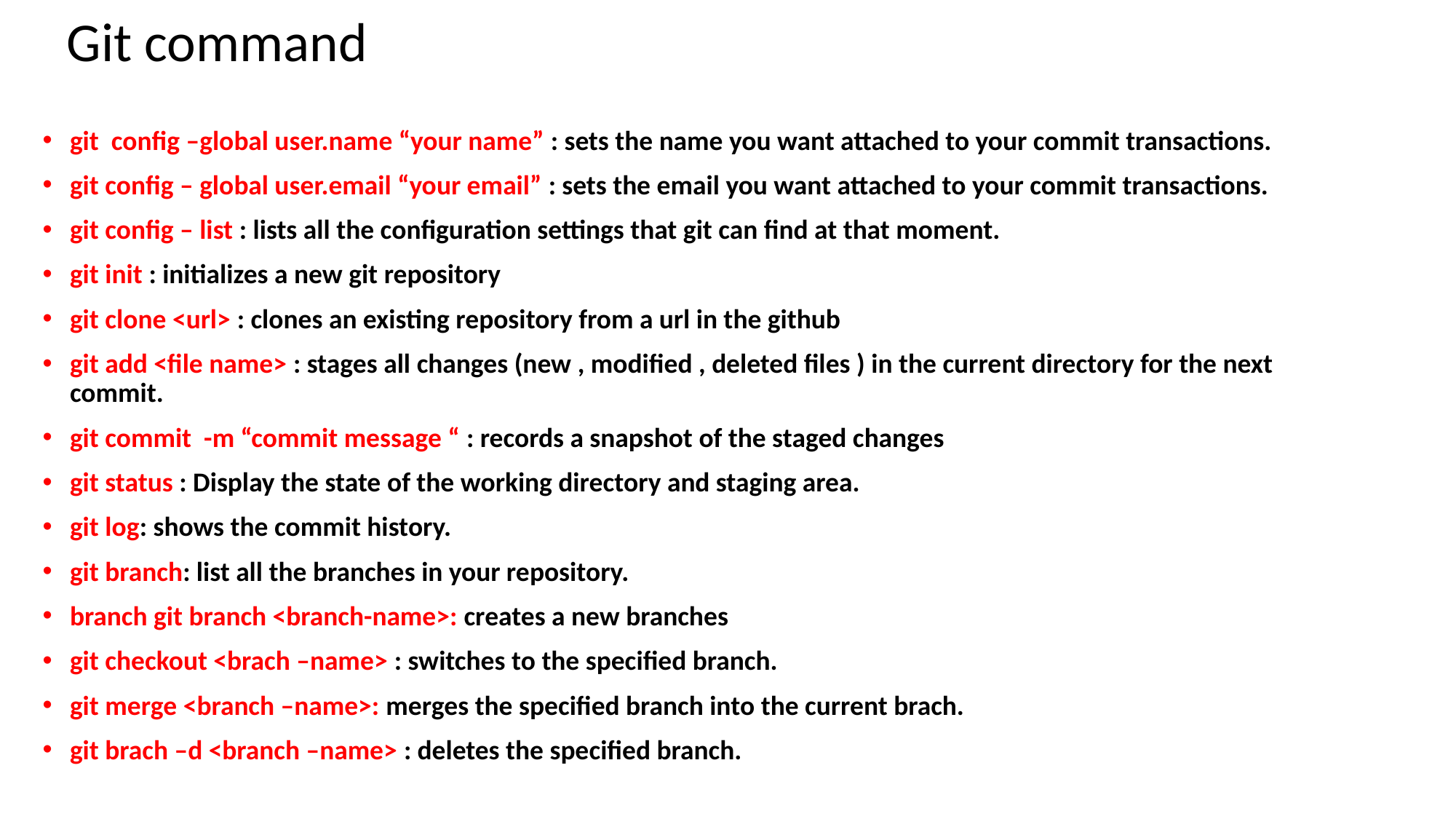

# Git command
git  config –global user.name “your name” : sets the name you want attached to your commit transactions.
git config – global user.email “your email” : sets the email you want attached to your commit transactions.
git config – list : lists all the configuration settings that git can find at that moment.
git init : initializes a new git repository
git clone <url> : clones an existing repository from a url in the github
git add <file name> : stages all changes (new , modified , deleted files ) in the current directory for the next commit.
git commit  -m “commit message “ : records a snapshot of the staged changes
git status : Display the state of the working directory and staging area.
git log: shows the commit history.
git branch: list all the branches in your repository.
branch git branch <branch-name>: creates a new branches
git checkout <brach –name> : switches to the specified branch.
git merge <branch –name>: merges the specified branch into the current brach.
git brach –d <branch –name> : deletes the specified branch.